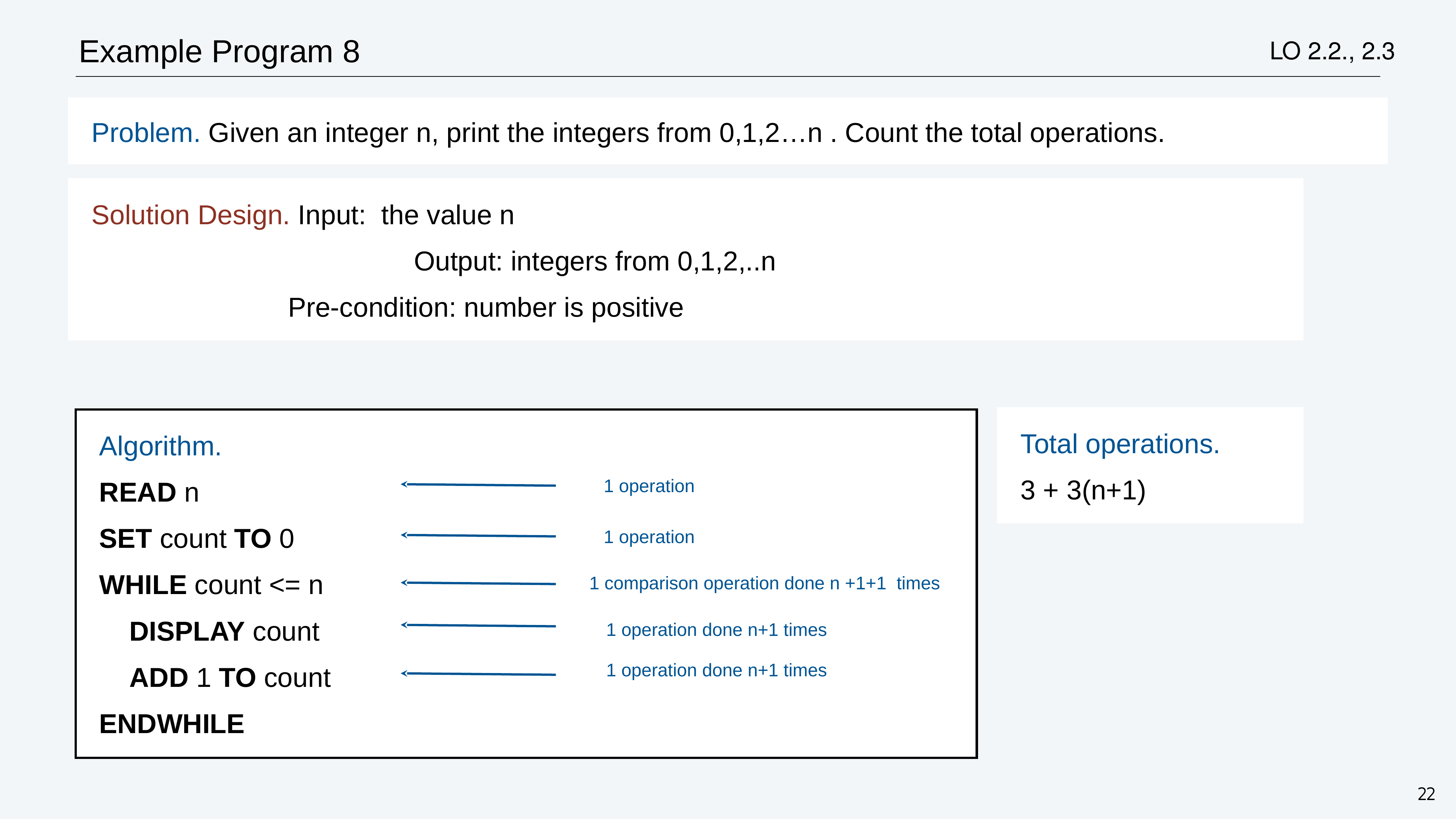

# Example Program 8
LO 2.2., 2.3
Problem. Given an integer n, print the integers from 0,1,2…n . Count the total operations.
Solution Design. Input:  the value n
						Output: integers from 0,1,2,..n
                          Pre-condition: number is positive
Total operations.
3 + 3(n+1)
Algorithm.
READ n
SET count TO 0
WHILE count <= n
    DISPLAY count
    ADD 1 TO count
ENDWHILE

1 operation

1 operation

1 comparison operation done n +1+1  times

1 operation done n+1 times

1 operation done n+1 times

22